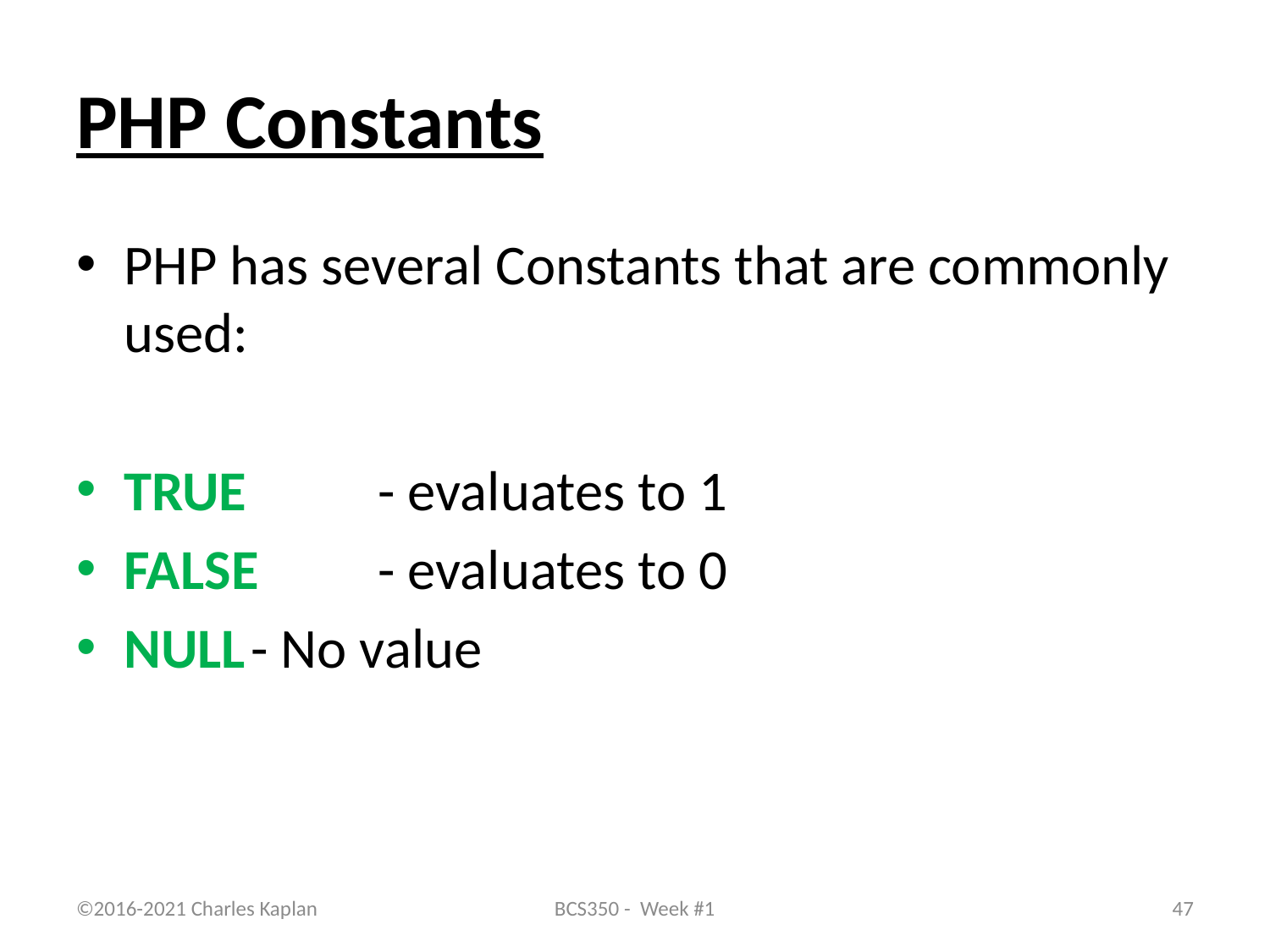

# PHP Constants
PHP has several Constants that are commonly used:

TRUE 	- evaluates to 1
FALSE	- evaluates to 0
NULL	- No value
©2016-2021 Charles Kaplan
BCS350 -  Week #1
47